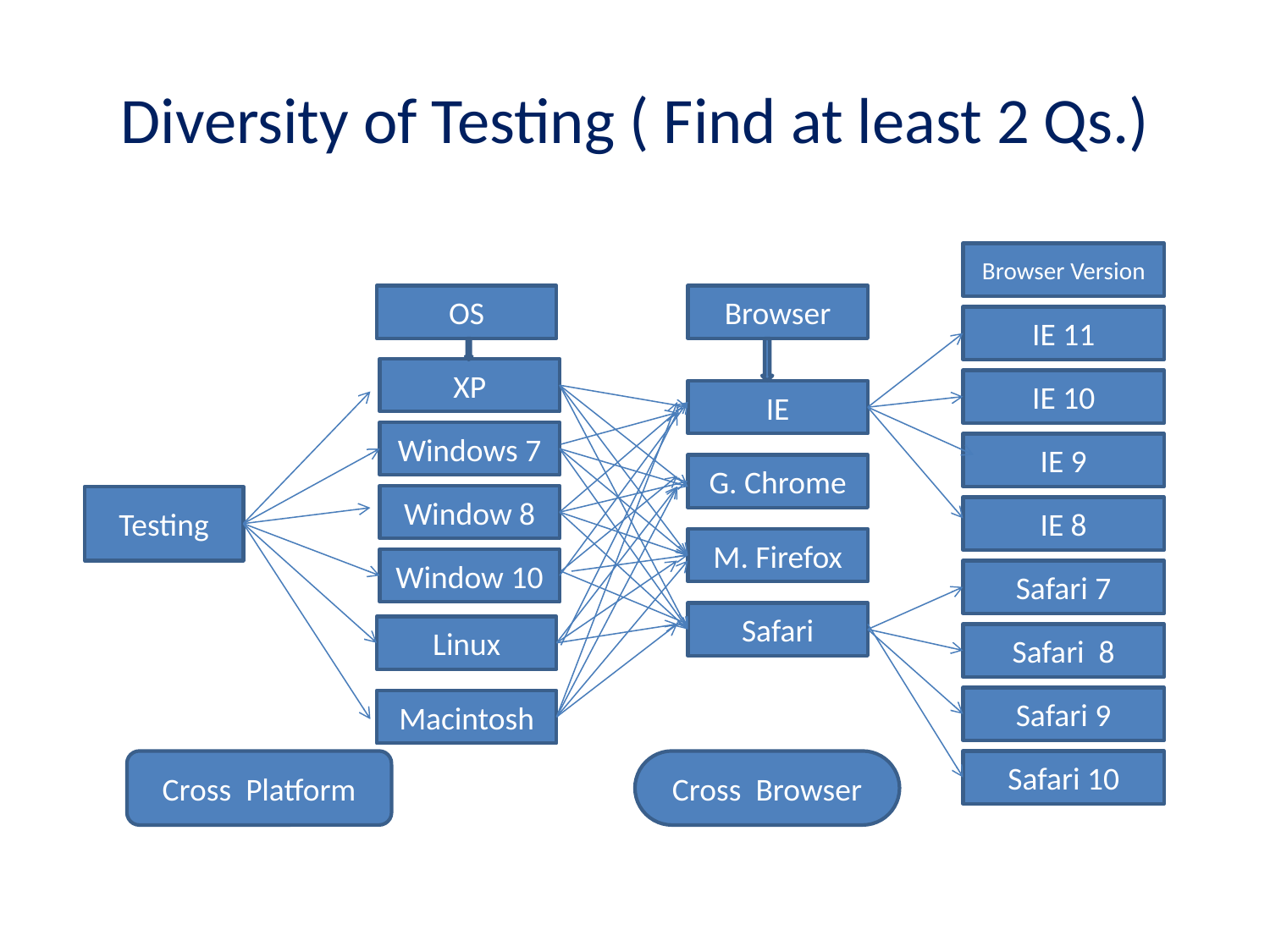

# Diversity of Testing ( Find at least 2 Qs.)

Browser Version
OS
Browser
IE 11

XP
IE 10
IE
Windows 7
IE 9
G. Chrome
Window 8
Testing
IE 8
M. Firefox
Window 10
Safari 7
Safari
Linux
Safari  8
Safari 9
Macintosh
Cross  Platform
Cross  Browser
Safari 10